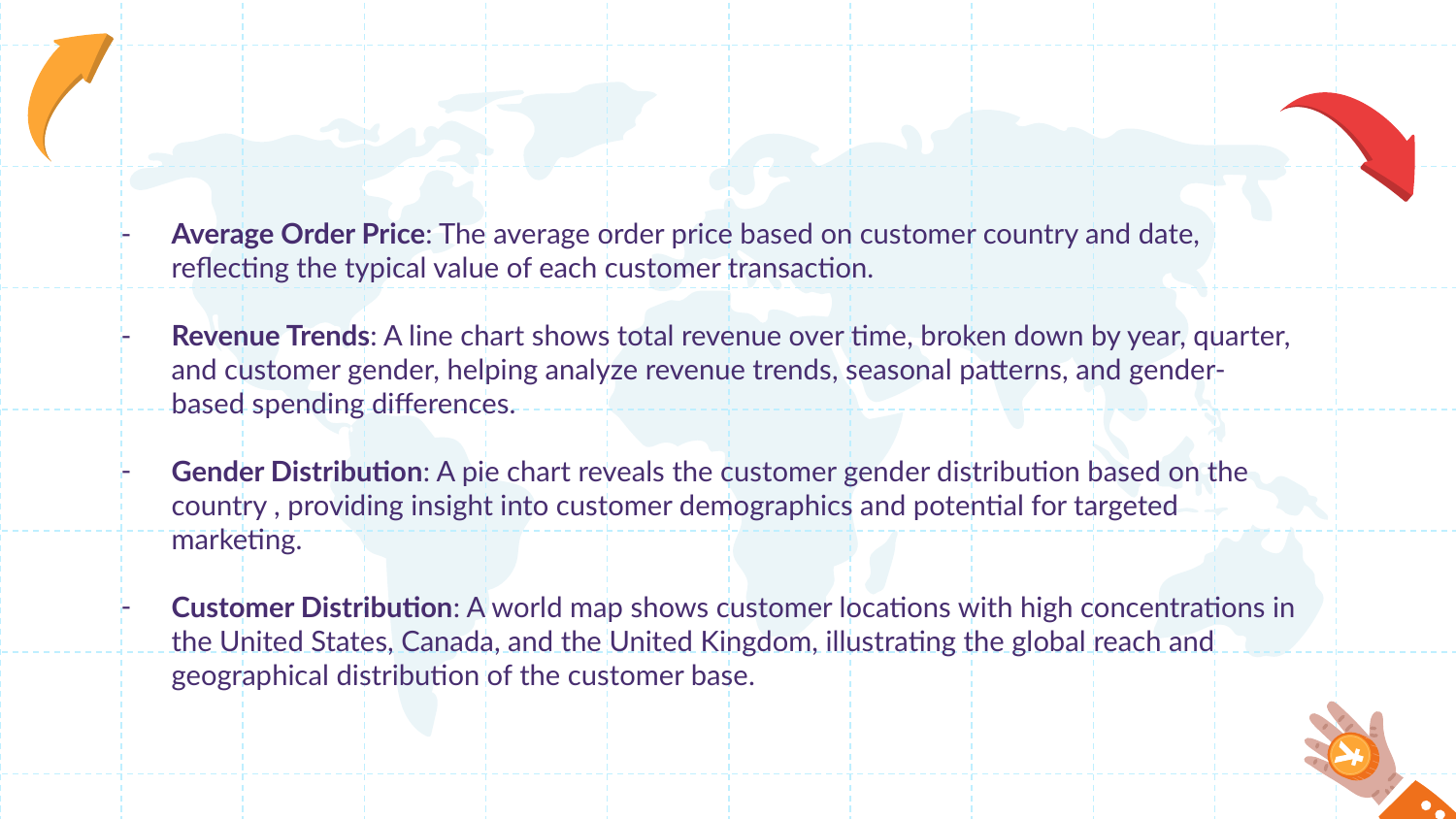

Average Order Price: The average order price based on customer country and date, reflecting the typical value of each customer transaction.

Revenue Trends: A line chart shows total revenue over time, broken down by year, quarter, and customer gender, helping analyze revenue trends, seasonal patterns, and gender-based spending differences.

Gender Distribution: A pie chart reveals the customer gender distribution based on the country , providing insight into customer demographics and potential for targeted marketing.

Customer Distribution: A world map shows customer locations with high concentrations in the United States, Canada, and the United Kingdom, illustrating the global reach and geographical distribution of the customer base.